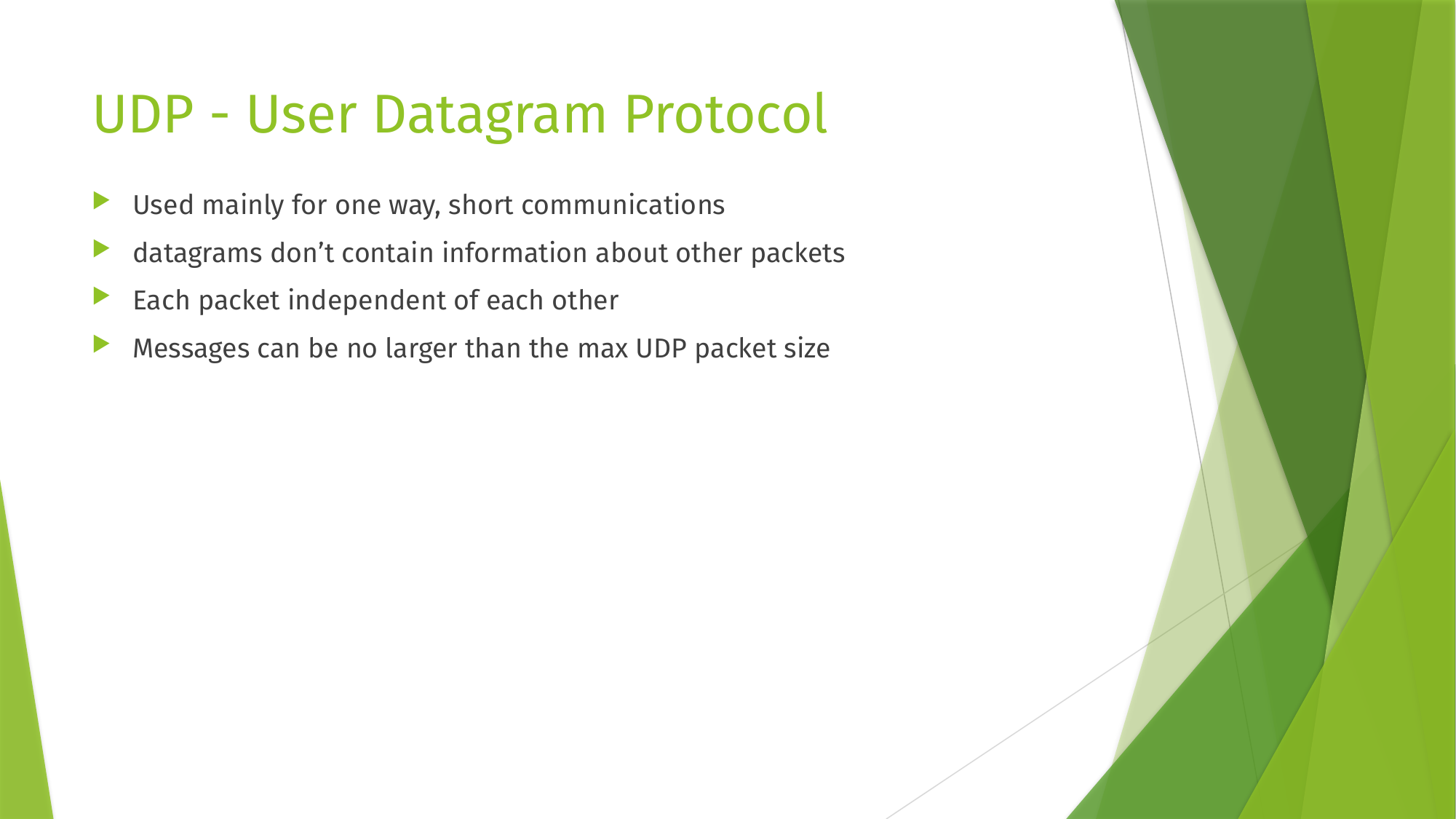

# UDP - User Datagram Protocol
Used mainly for one way, short communications
datagrams don’t contain information about other packets
Each packet independent of each other
Messages can be no larger than the max UDP packet size